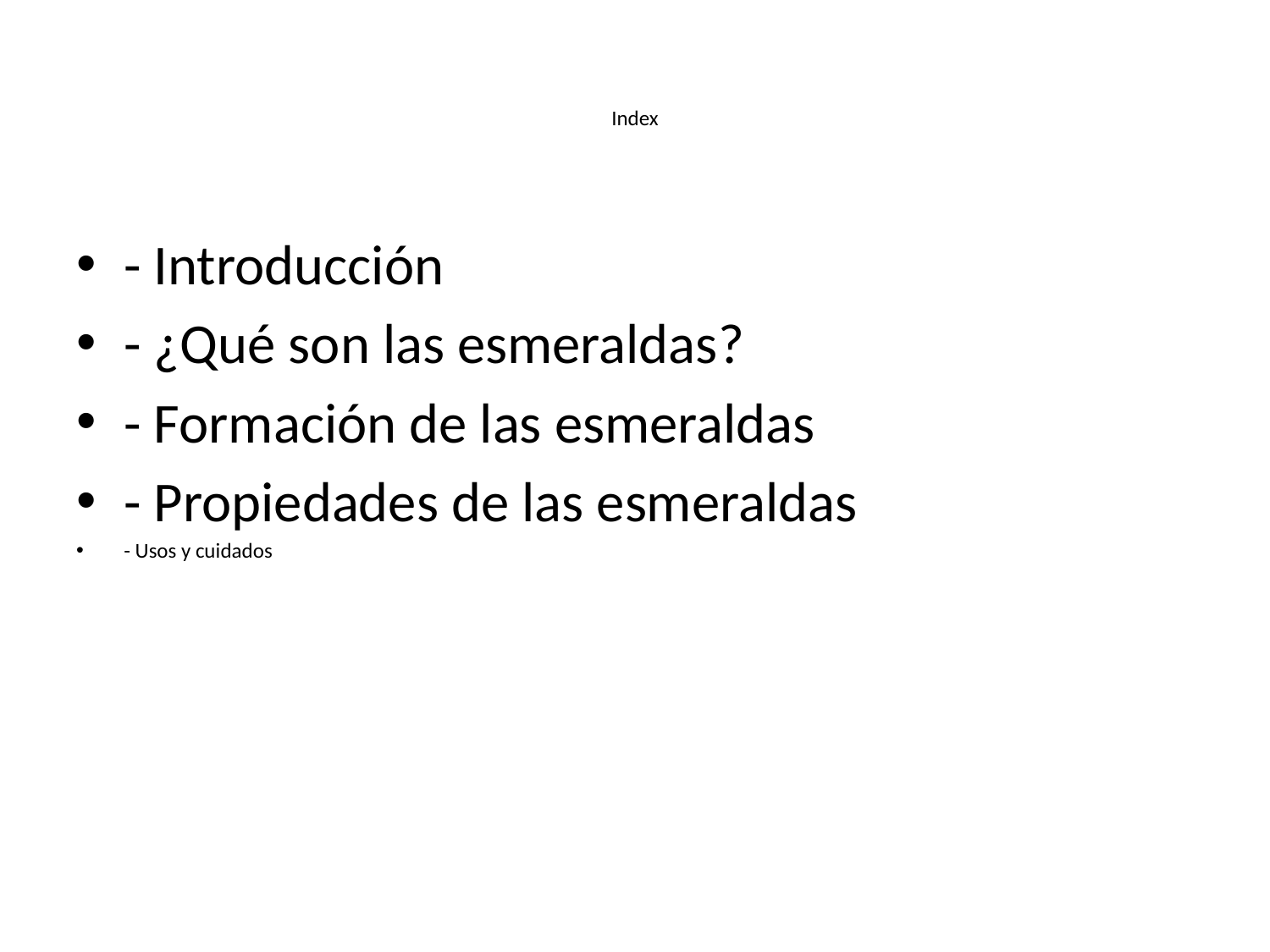

# Index
- Introducción
- ¿Qué son las esmeraldas?
- Formación de las esmeraldas
- Propiedades de las esmeraldas
- Usos y cuidados